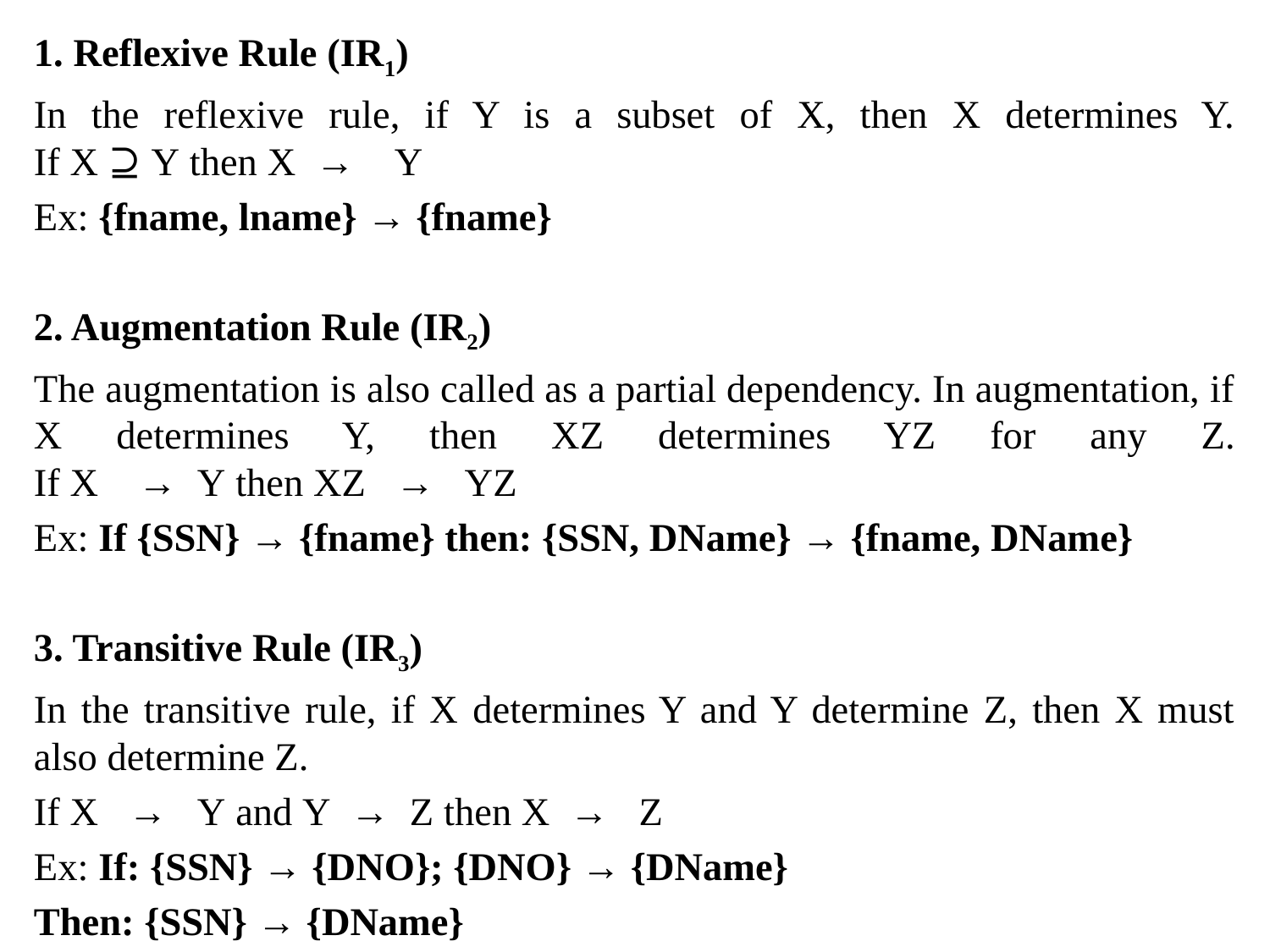

1. Reflexive Rule (IR1)
In the reflexive rule, if Y is a subset of X, then X determines Y. If X ⊇ Y then X  →    Y
Ex: {fname, lname} → {fname}

2. Augmentation Rule (IR2)
The augmentation is also called as a partial dependency. In augmentation, if X determines Y, then XZ determines YZ for any Z. If X    →  Y then XZ   →   YZ
Ex: If {SSN} → {fname} then: {SSN, DName} → {fname, DName}

3. Transitive Rule (IR3)
In the transitive rule, if X determines Y and Y determine Z, then X must also determine Z.
If X   →   Y and Y  →  Z then X  →   Z
Ex: If: {SSN} → {DNO}; {DNO} → {DName}
Then: {SSN} → {DName}